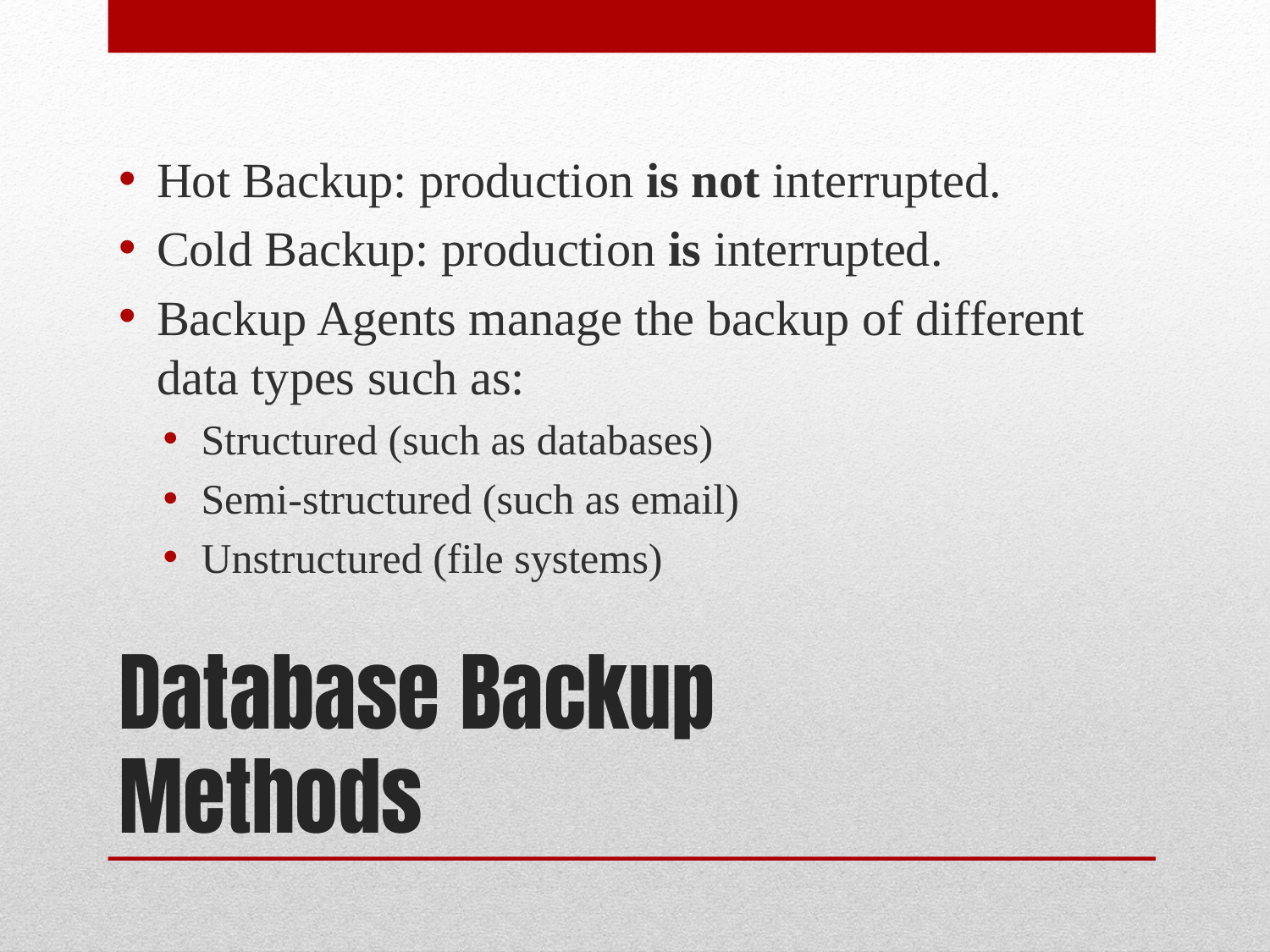

Hot Backup: production is not interrupted.
Cold Backup: production is interrupted.
Backup Agents manage the backup of different data types such as:
Structured (such as databases)
Semi-structured (such as email)
Unstructured (file systems)
# Database Backup Methods